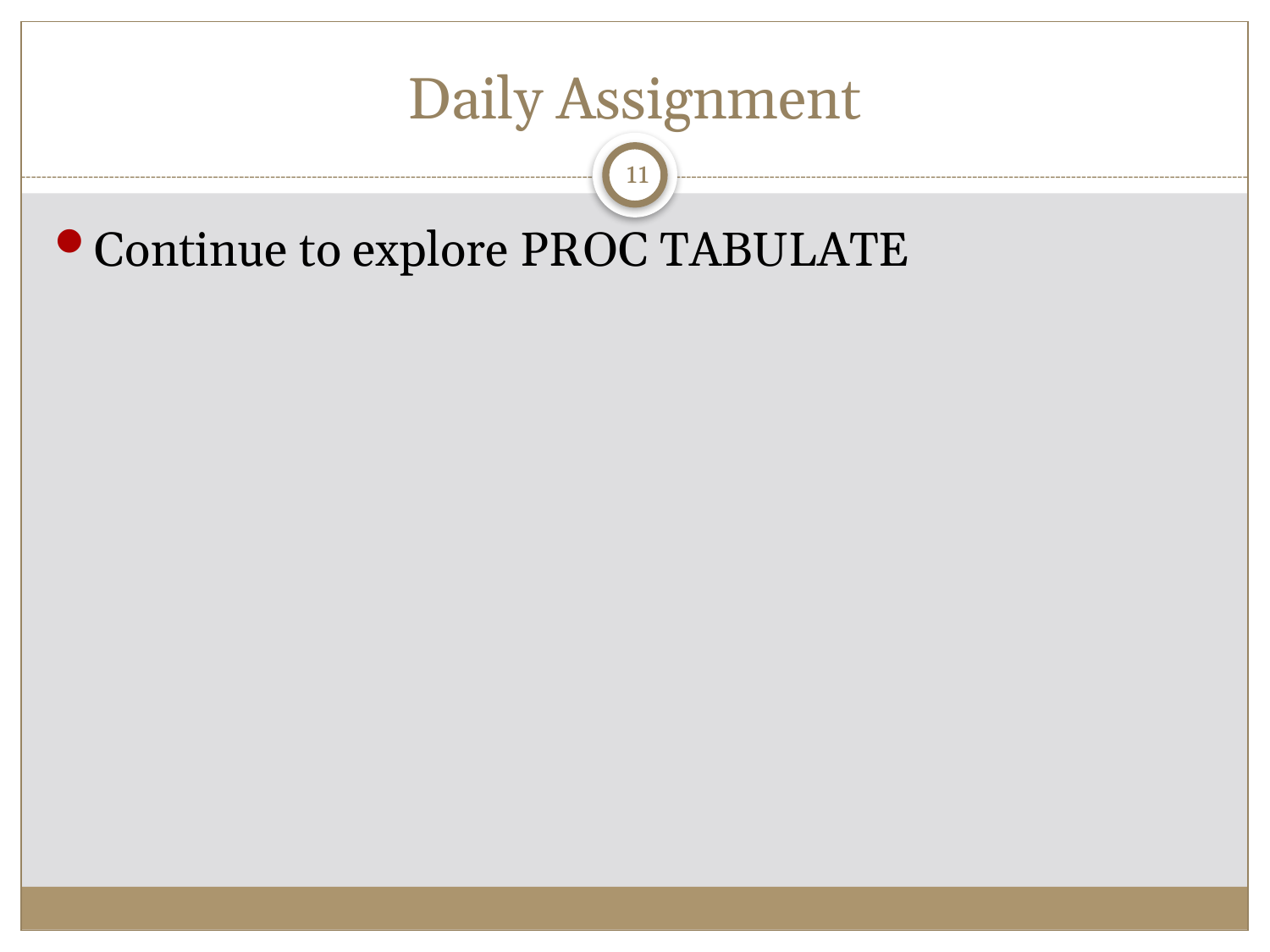

# Daily Assignment
11
Continue to explore PROC TABULATE